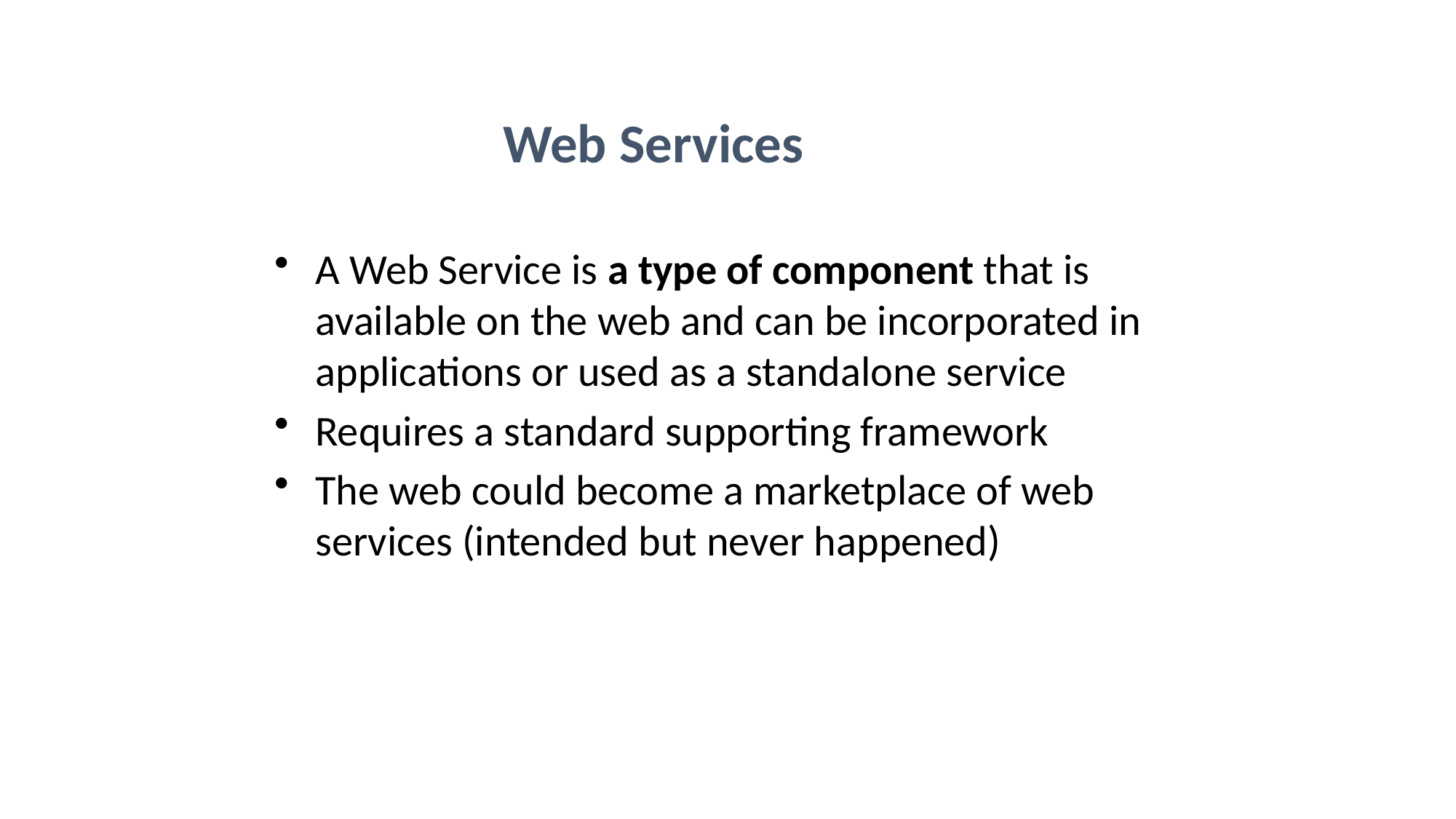

Web Services
A Web Service is a type of component that is available on the web and can be incorporated in applications or used as a standalone service
Requires a standard supporting framework
The web could become a marketplace of web services (intended but never happened)